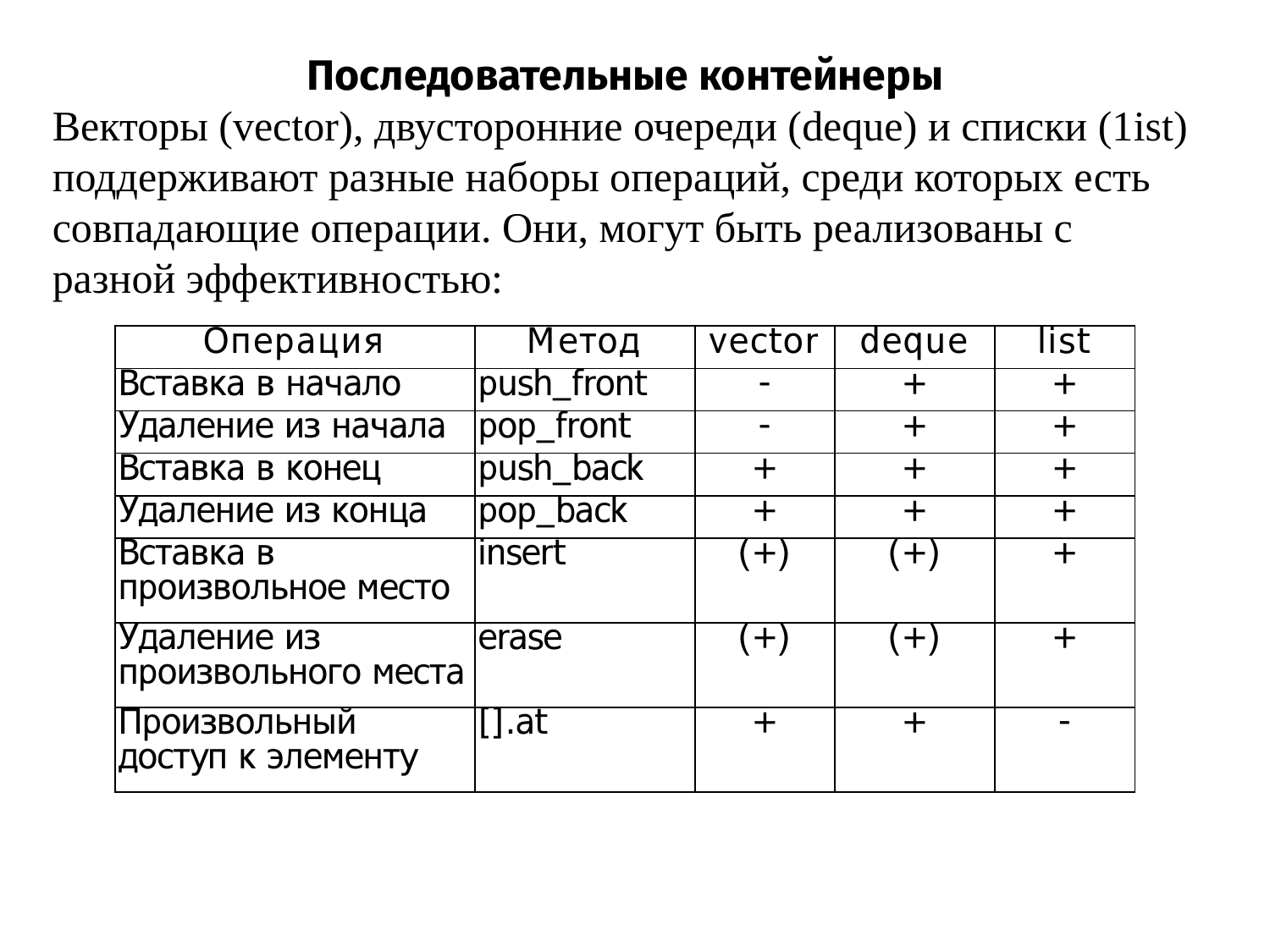

Последовательные контейнеры
Векторы (vector), двусторонние очереди (deque) и списки (1ist) поддерживают разные наборы операций, среди которых есть совпадающие операции. Они, могут быть реализованы с разной эффективностью:
| Операция | Метод | vector | deque | list |
| --- | --- | --- | --- | --- |
| Вставка в начало | push\_front | - | + | + |
| Удаление из начала | pop\_front | - | + | + |
| Вставка в конец | push\_back | + | + | + |
| Удаление из конца | pop\_back | + | + | + |
| Вставка в произвольное место | insert | (+) | (+) | + |
| Удаление из произвольного места | erase | (+) | (+) | + |
| Произвольный доступ к элементу | [].at | + | + | - |